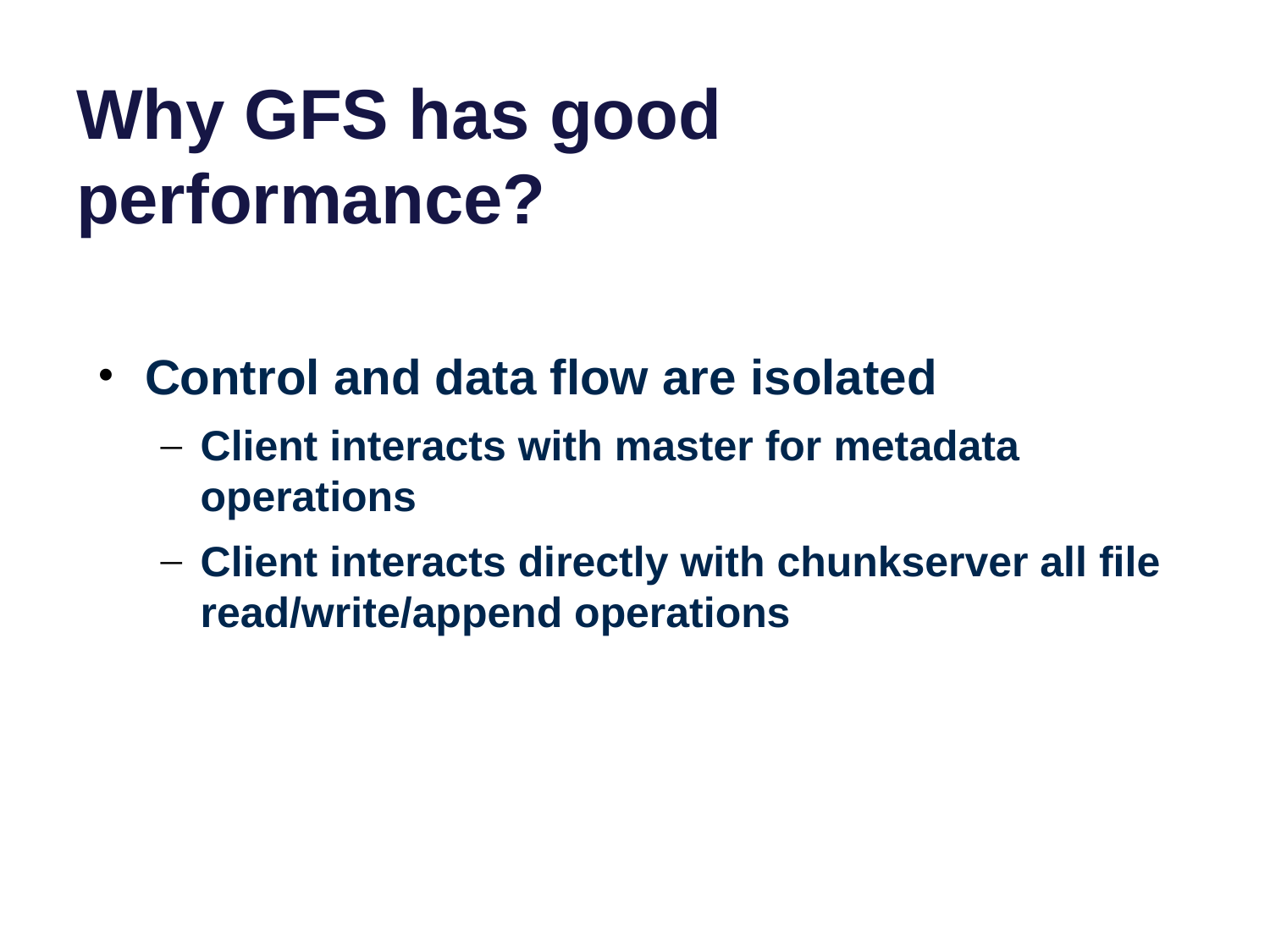

# Why GFS has good performance?
Control and data flow are isolated
Client interacts with master for metadata operations
Client interacts directly with chunkserver all file read/write/append operations